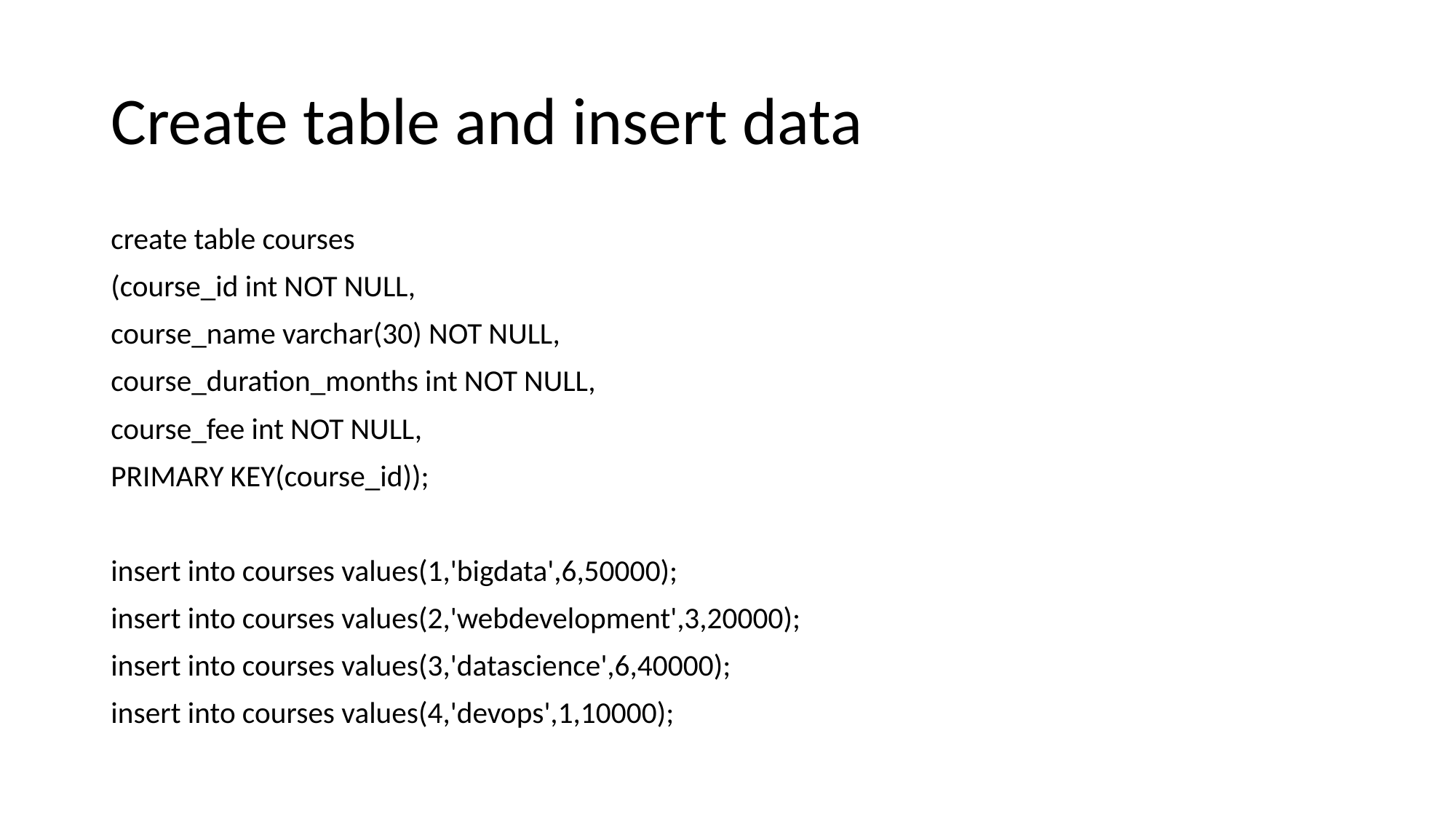

# Create table and insert data
create table courses
(course_id int NOT NULL,
course_name varchar(30) NOT NULL,
course_duration_months int NOT NULL,
course_fee int NOT NULL,
PRIMARY KEY(course_id));

insert into courses values(1,'bigdata',6,50000);
insert into courses values(2,'webdevelopment',3,20000);
insert into courses values(3,'datascience',6,40000);
insert into courses values(4,'devops',1,10000);